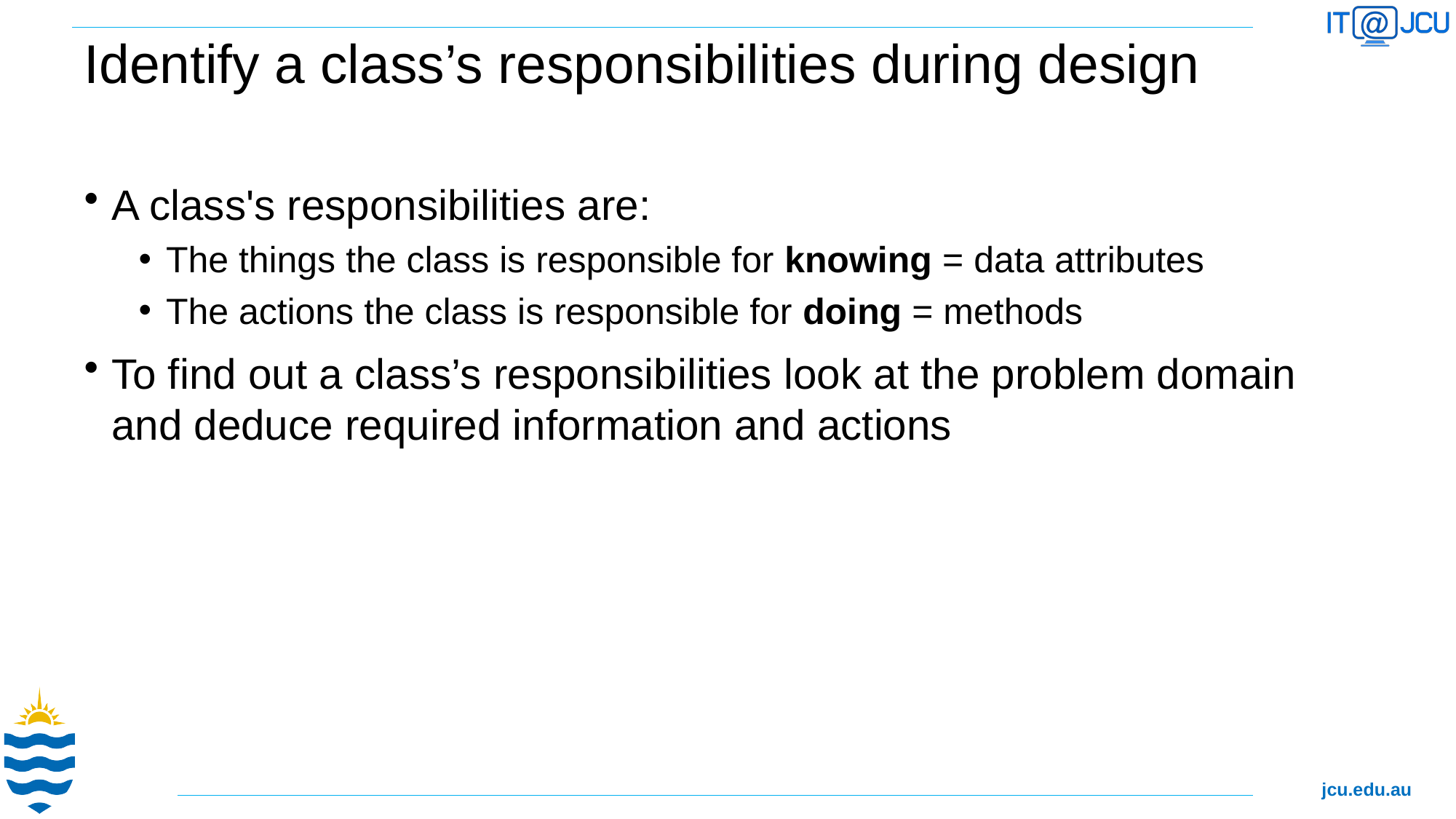

# Identify a class’s responsibilities during design
A class's responsibilities are:
The things the class is responsible for knowing = data attributes
The actions the class is responsible for doing = methods
To find out a class’s responsibilities look at the problem domain and deduce required information and actions